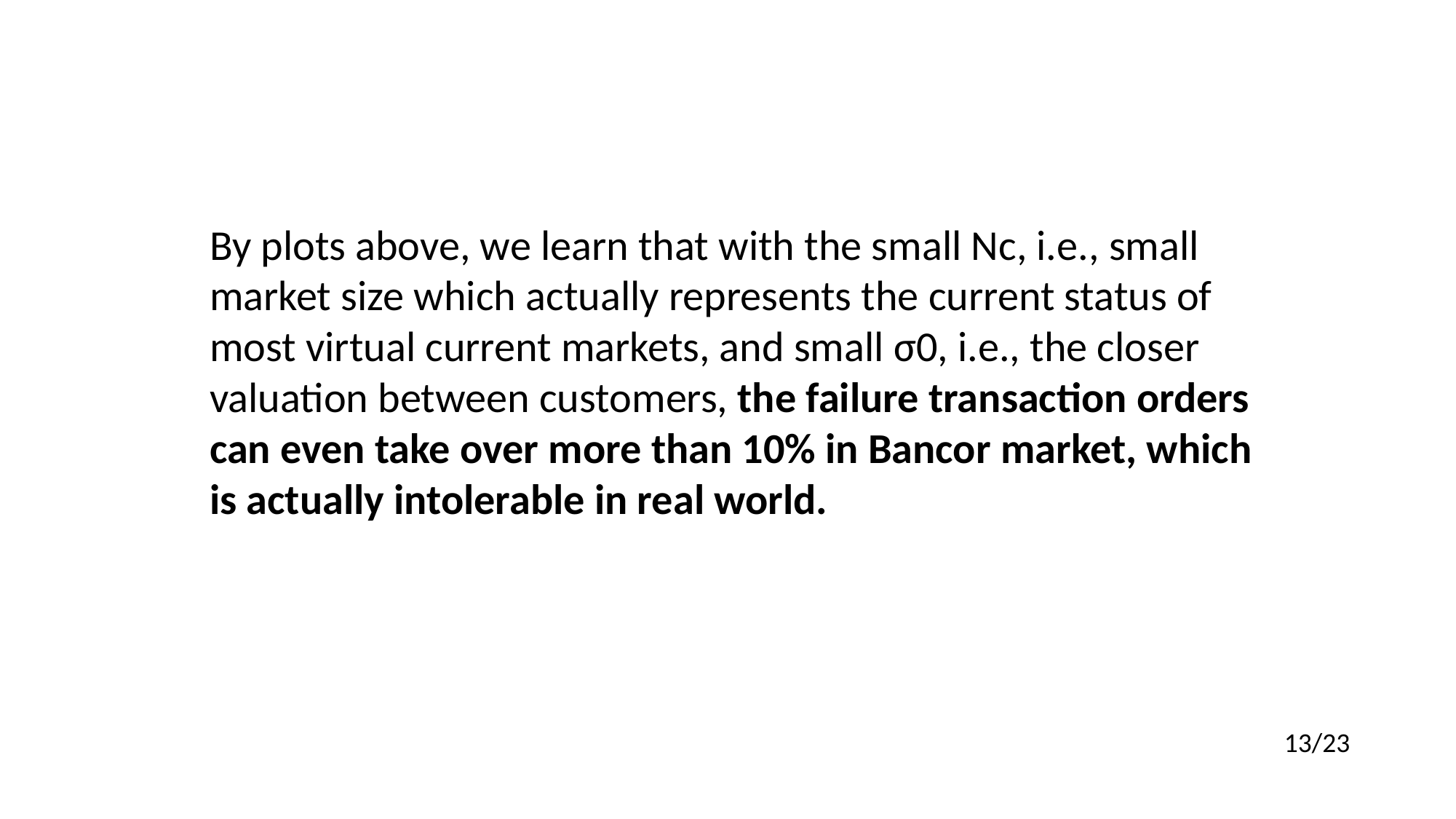

By plots above, we learn that with the small Nc, i.e., small market size which actually represents the current status of most virtual current markets, and small σ0, i.e., the closer valuation between customers, the failure transaction orders can even take over more than 10% in Bancor market, which is actually intolerable in real world.
13/23